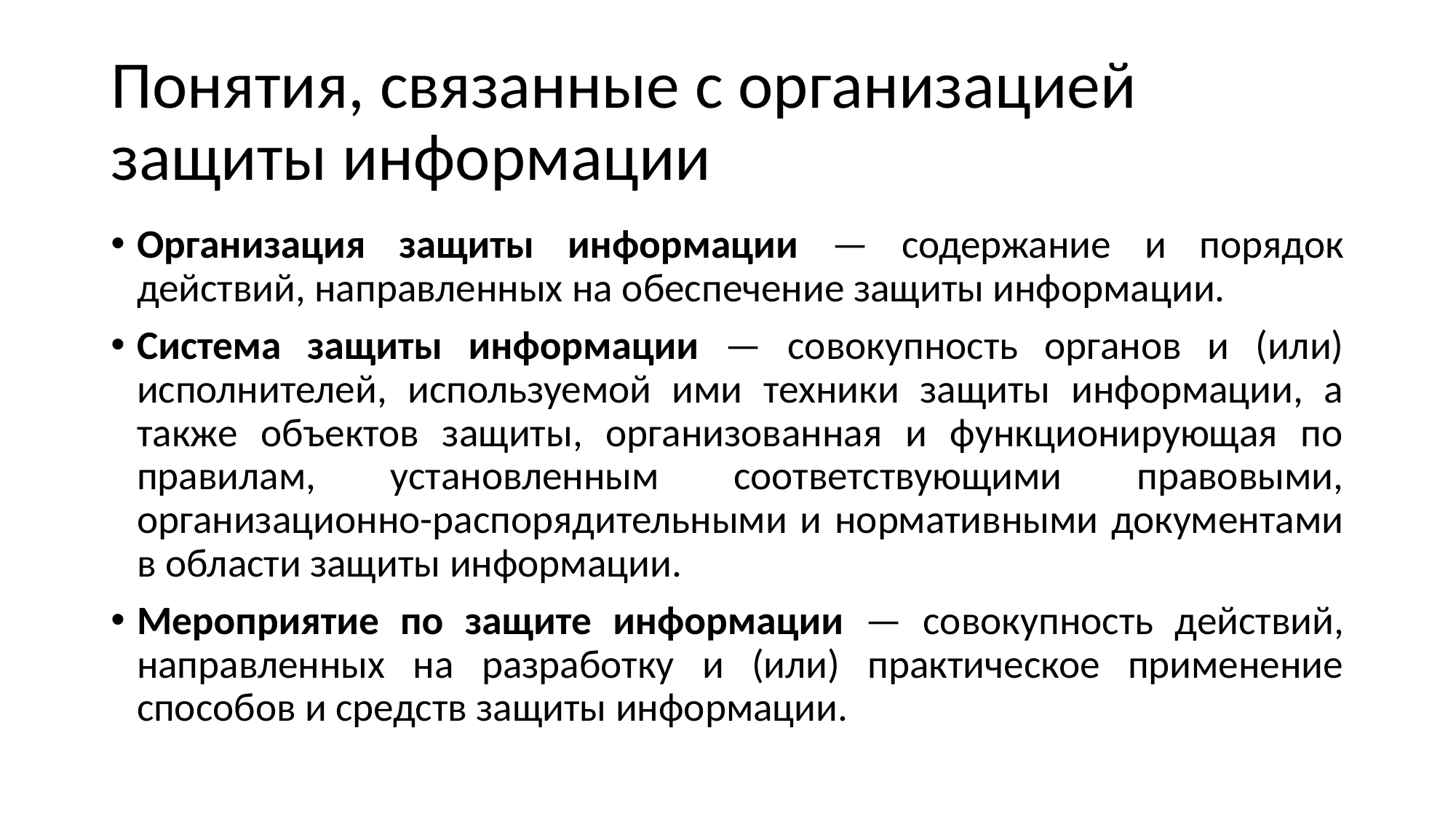

# Понятия, связанные с организацией защиты информации
Организация защиты информации — содержание и порядок действий, направленных на обеспечение защиты информации.
Система защиты информации — совокупность органов и (или) исполнителей, используемой ими техники защиты информации, а также объектов защиты, организованная и функционирующая по правилам, установленным соответствующими правовыми, организационно-распорядительными и нормативными документами в области защиты информации.
Мероприятие по защите информации — совокупность действий, направленных на разработку и (или) практическое применение способов и средств защиты информации.